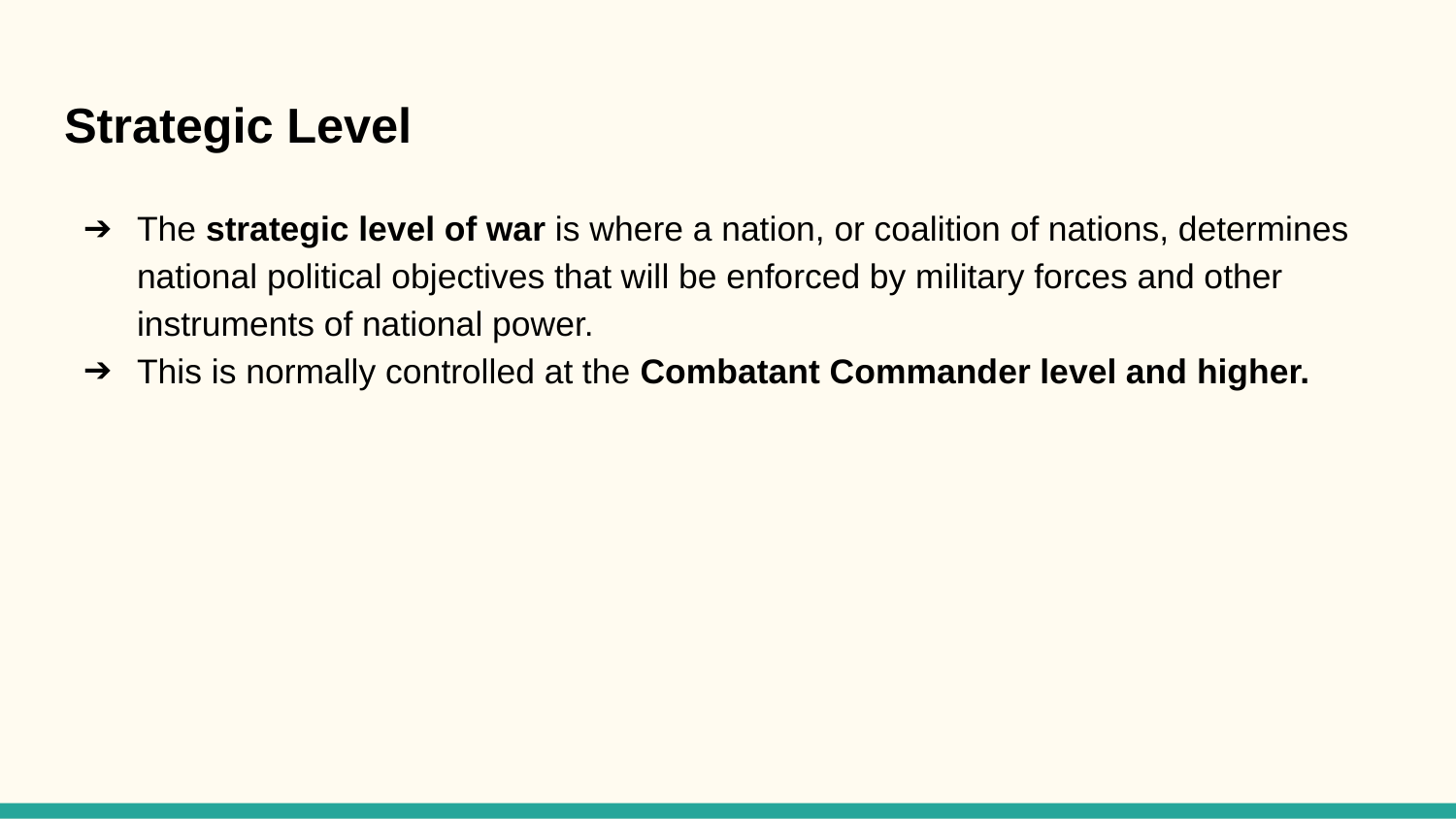

# Strategic Level
The strategic level of war is where a nation, or coalition of nations, determines national political objectives that will be enforced by military forces and other instruments of national power.
This is normally controlled at the Combatant Commander level and higher.